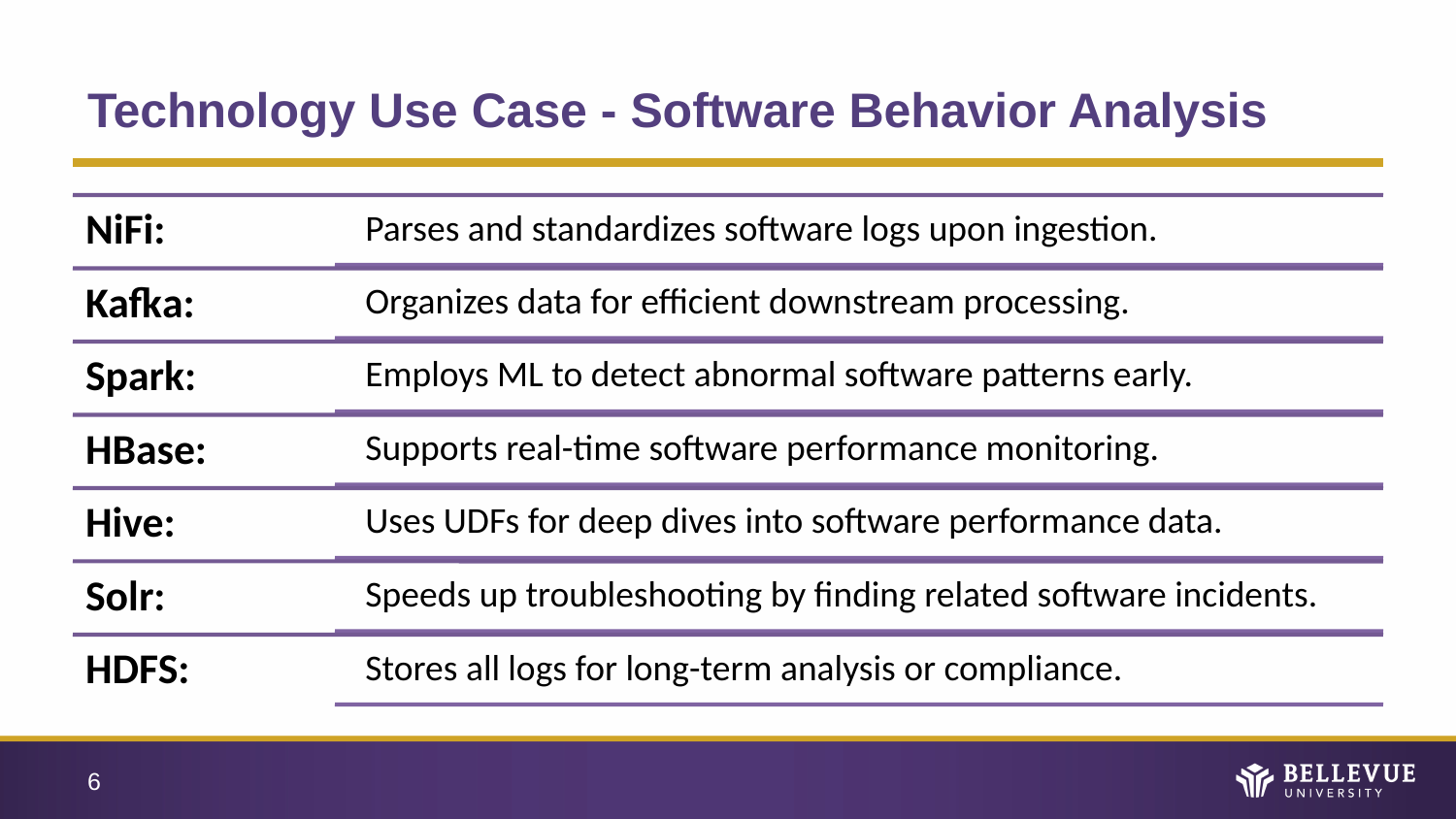

# Technology Use Case - Software Behavior Analysis
NiFi:
Parses and standardizes software logs upon ingestion.
Kafka:
Organizes data for efficient downstream processing.
Spark:
Employs ML to detect abnormal software patterns early.
HBase:
Supports real-time software performance monitoring.
Hive:
Uses UDFs for deep dives into software performance data.
Solr:
Speeds up troubleshooting by finding related software incidents.
HDFS:
Stores all logs for long-term analysis or compliance.